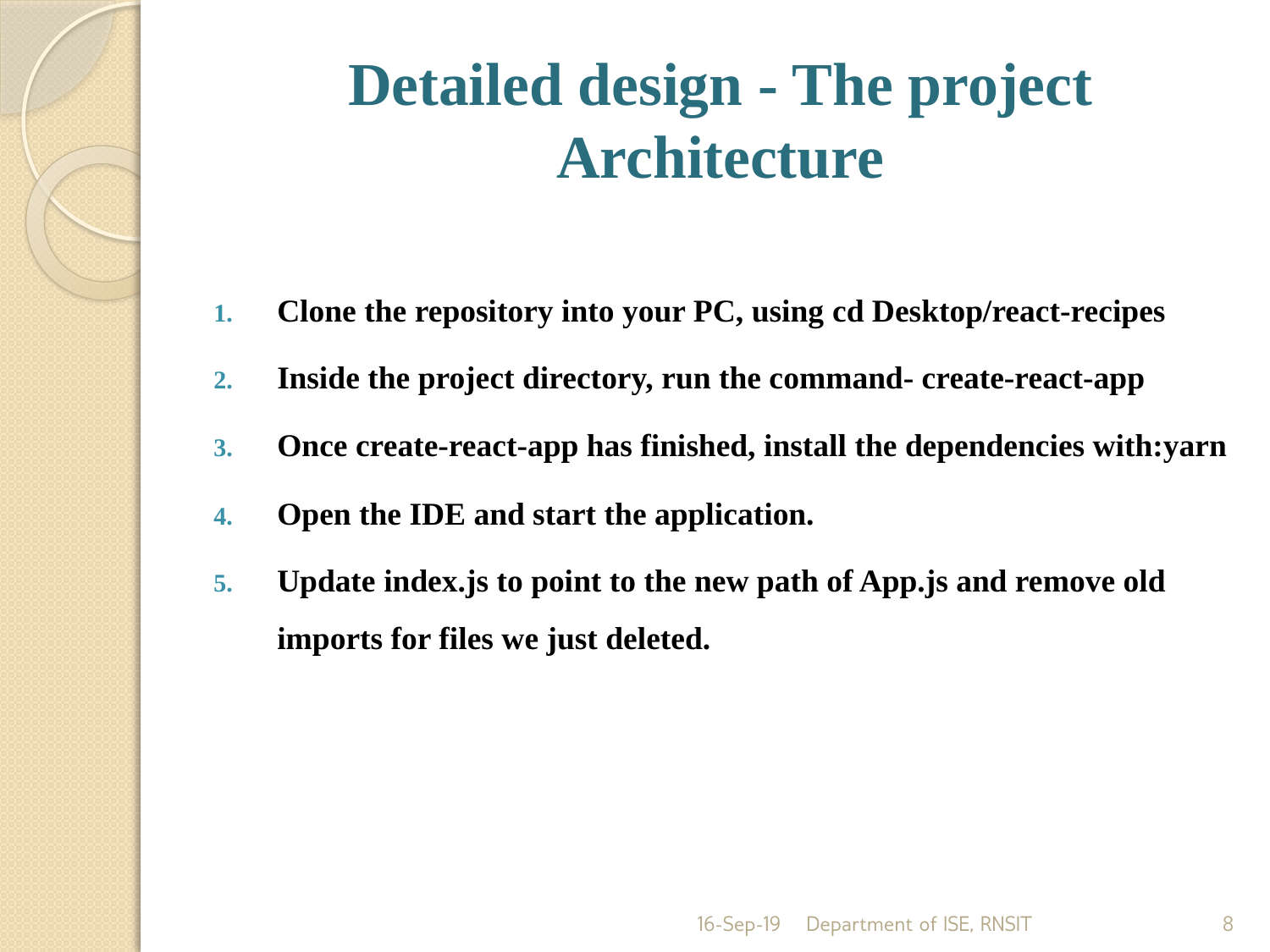

# Detailed design - The project Architecture
Clone the repository into your PC, using cd Desktop/react-recipes
Inside the project directory, run the command- create-react-app
Once create-react-app has finished, install the dependencies with:yarn
Open the IDE and start the application.
Update index.js to point to the new path of App.js and remove old imports for files we just deleted.

16-Sep-19
Department of ISE, RNSIT
8